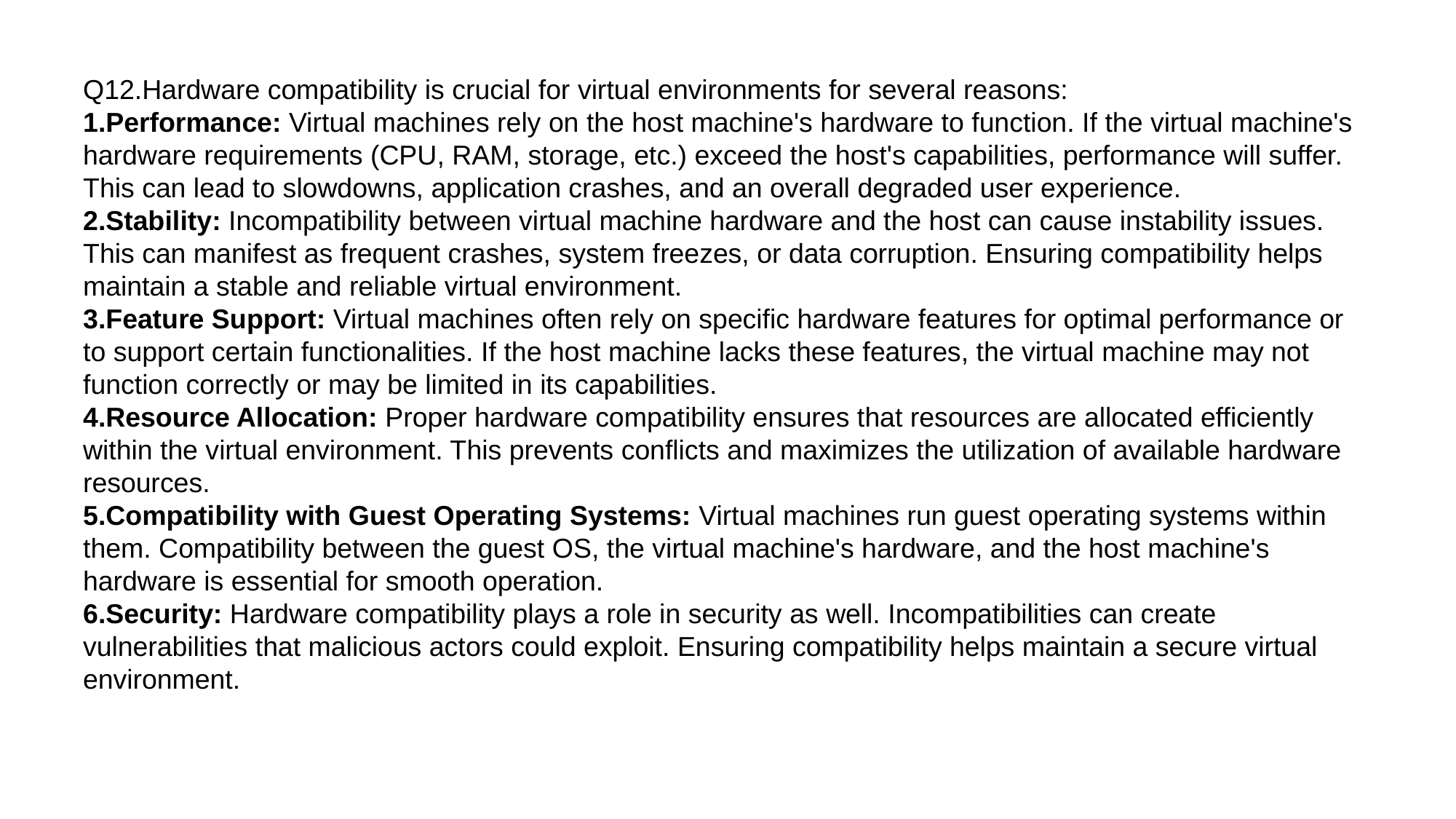

Q12.Hardware compatibility is crucial for virtual environments for several reasons:
Performance: Virtual machines rely on the host machine's hardware to function. If the virtual machine's hardware requirements (CPU, RAM, storage, etc.) exceed the host's capabilities, performance will suffer. This can lead to slowdowns, application crashes, and an overall degraded user experience.
Stability: Incompatibility between virtual machine hardware and the host can cause instability issues. This can manifest as frequent crashes, system freezes, or data corruption. Ensuring compatibility helps maintain a stable and reliable virtual environment.
Feature Support: Virtual machines often rely on specific hardware features for optimal performance or to support certain functionalities. If the host machine lacks these features, the virtual machine may not function correctly or may be limited in its capabilities.
Resource Allocation: Proper hardware compatibility ensures that resources are allocated efficiently within the virtual environment. This prevents conflicts and maximizes the utilization of available hardware resources.
Compatibility with Guest Operating Systems: Virtual machines run guest operating systems within them. Compatibility between the guest OS, the virtual machine's hardware, and the host machine's hardware is essential for smooth operation.
Security: Hardware compatibility plays a role in security as well. Incompatibilities can create vulnerabilities that malicious actors could exploit. Ensuring compatibility helps maintain a secure virtual environment.